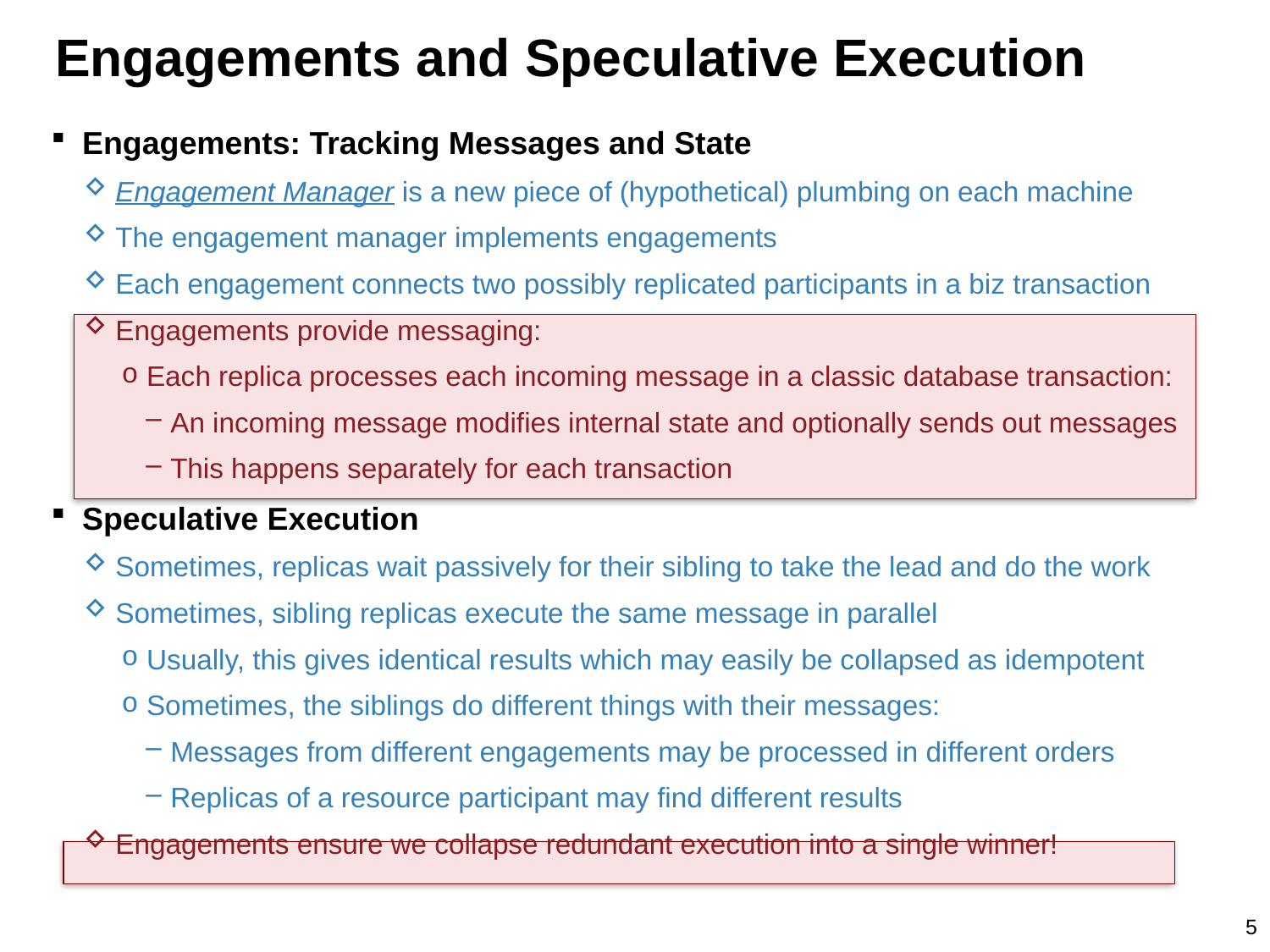

# Engagements and Speculative Execution
Engagements: Tracking Messages and State
Engagement Manager is a new piece of (hypothetical) plumbing on each machine
The engagement manager implements engagements
Each engagement connects two possibly replicated participants in a biz transaction
Engagements provide messaging:
Each replica processes each incoming message in a classic database transaction:
An incoming message modifies internal state and optionally sends out messages
This happens separately for each transaction
Speculative Execution
Sometimes, replicas wait passively for their sibling to take the lead and do the work
Sometimes, sibling replicas execute the same message in parallel
Usually, this gives identical results which may easily be collapsed as idempotent
Sometimes, the siblings do different things with their messages:
Messages from different engagements may be processed in different orders
Replicas of a resource participant may find different results
Engagements ensure we collapse redundant execution into a single winner!

5